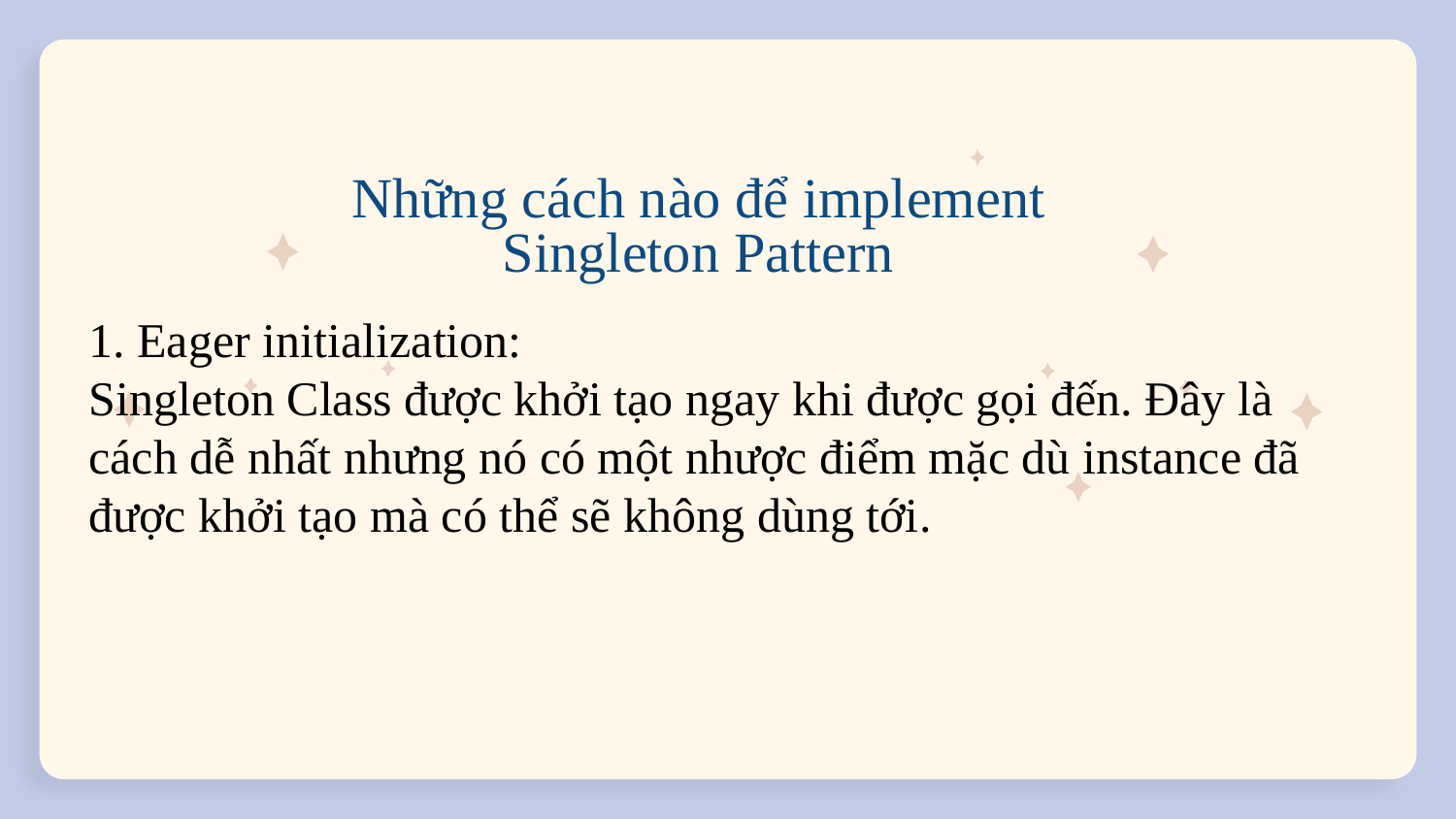

# Những cách nào để implement Singleton Pattern

1. Eager initialization:
Singleton Class được khởi tạo ngay khi được gọi đến. Đây là cách dễ nhất nhưng nó có một nhược điểm mặc dù instance đã được khởi tạo mà có thể sẽ không dùng tới.